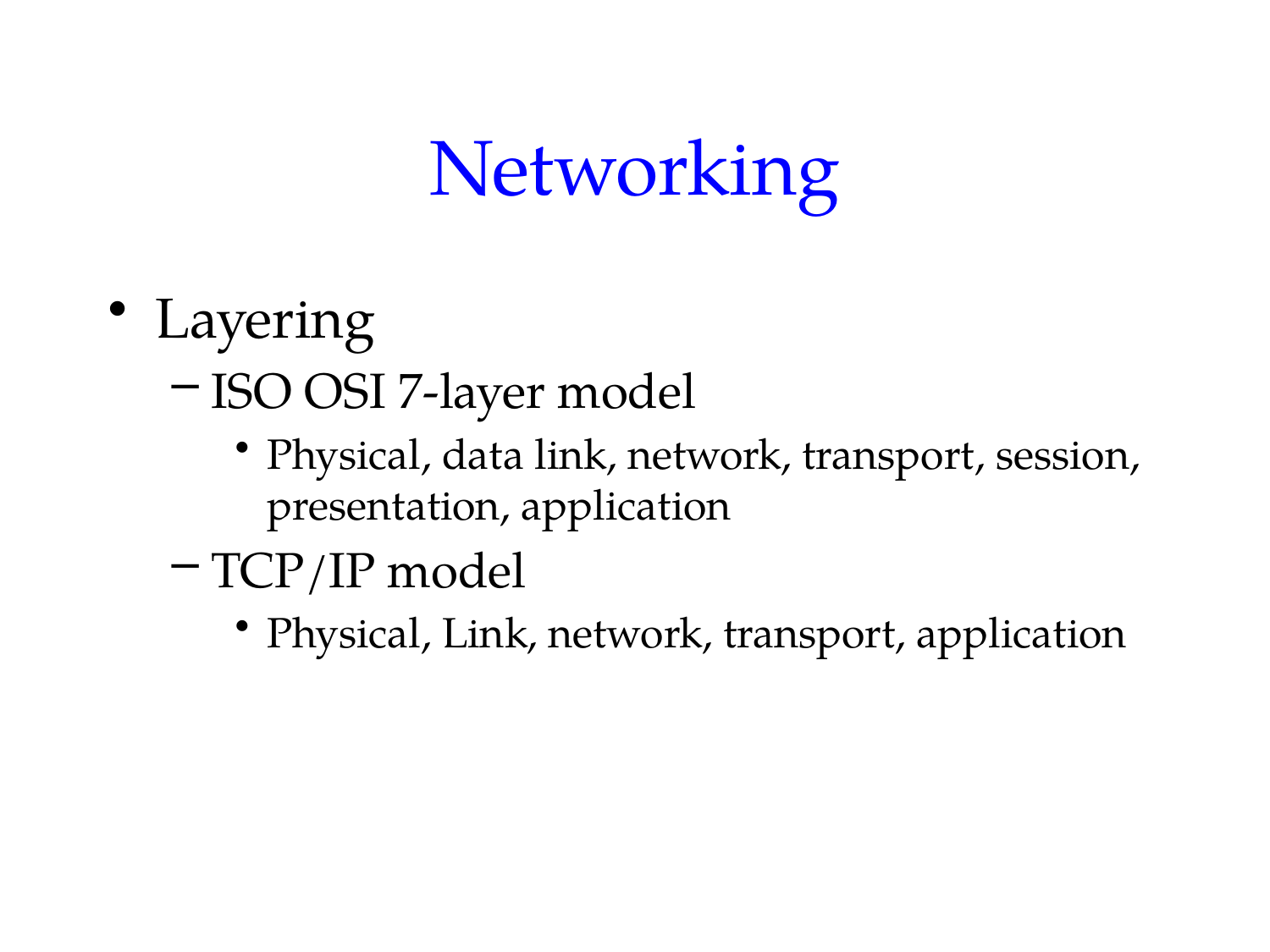

# Networking
Layering
ISO OSI 7-layer model
Physical, data link, network, transport, session, presentation, application
TCP/IP model
Physical, Link, network, transport, application